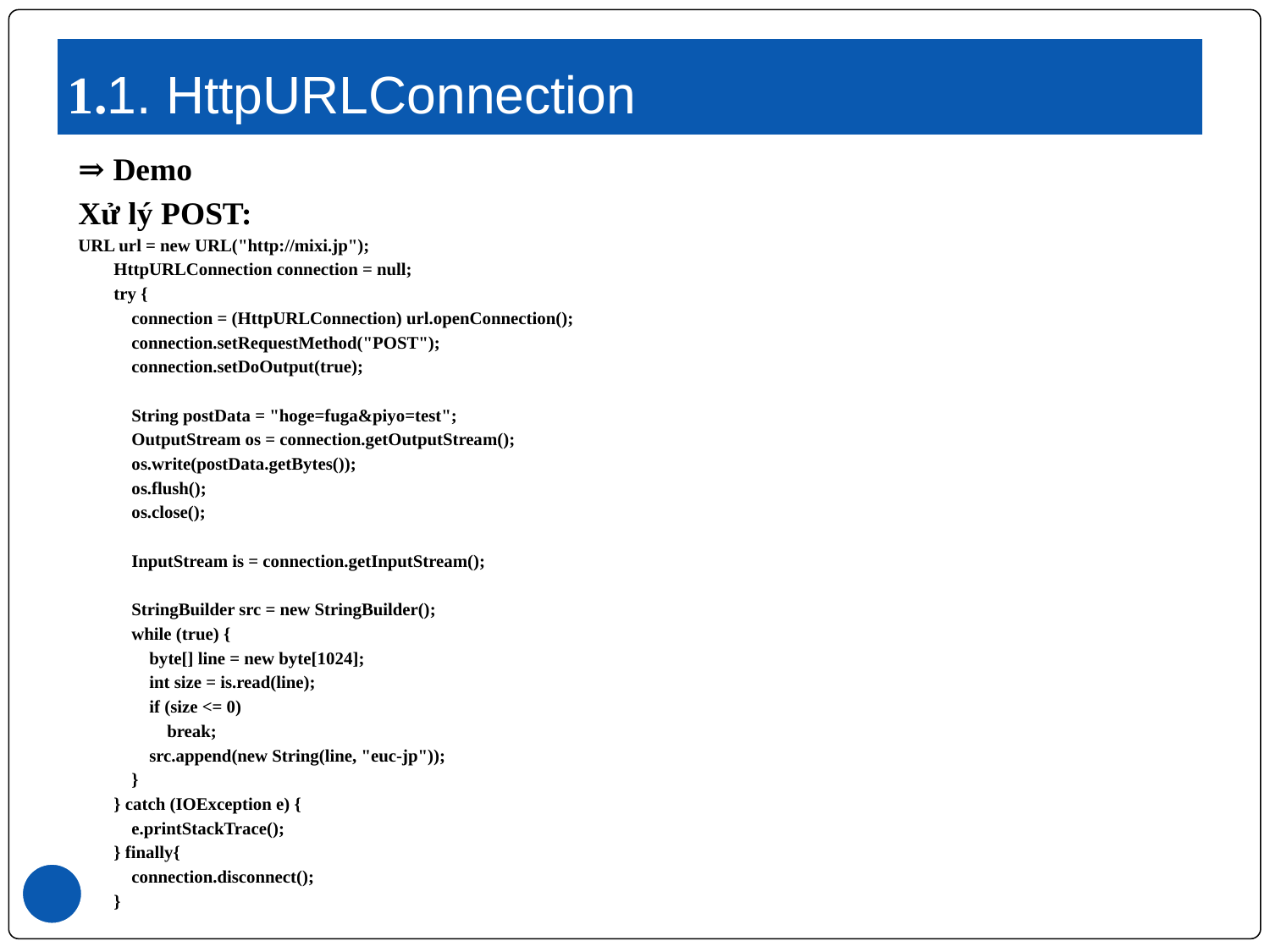

# 1.1. HttpURLConnection
⇒ Demo
Xử lý POST:
URL url = new URL("http://mixi.jp");
        HttpURLConnection connection = null;
        try {
            connection = (HttpURLConnection) url.openConnection();
            connection.setRequestMethod("POST");
            connection.setDoOutput(true);
            String postData = "hoge=fuga&piyo=test";
            OutputStream os = connection.getOutputStream();
            os.write(postData.getBytes());
            os.flush();
            os.close();
            InputStream is = connection.getInputStream();
            StringBuilder src = new StringBuilder();
            while (true) {
                byte[] line = new byte[1024];
                int size = is.read(line);
                if (size <= 0)
                    break;
                src.append(new String(line, "euc-jp"));
            }
        } catch (IOException e) {
            e.printStackTrace();
        } finally{
            connection.disconnect();
        }